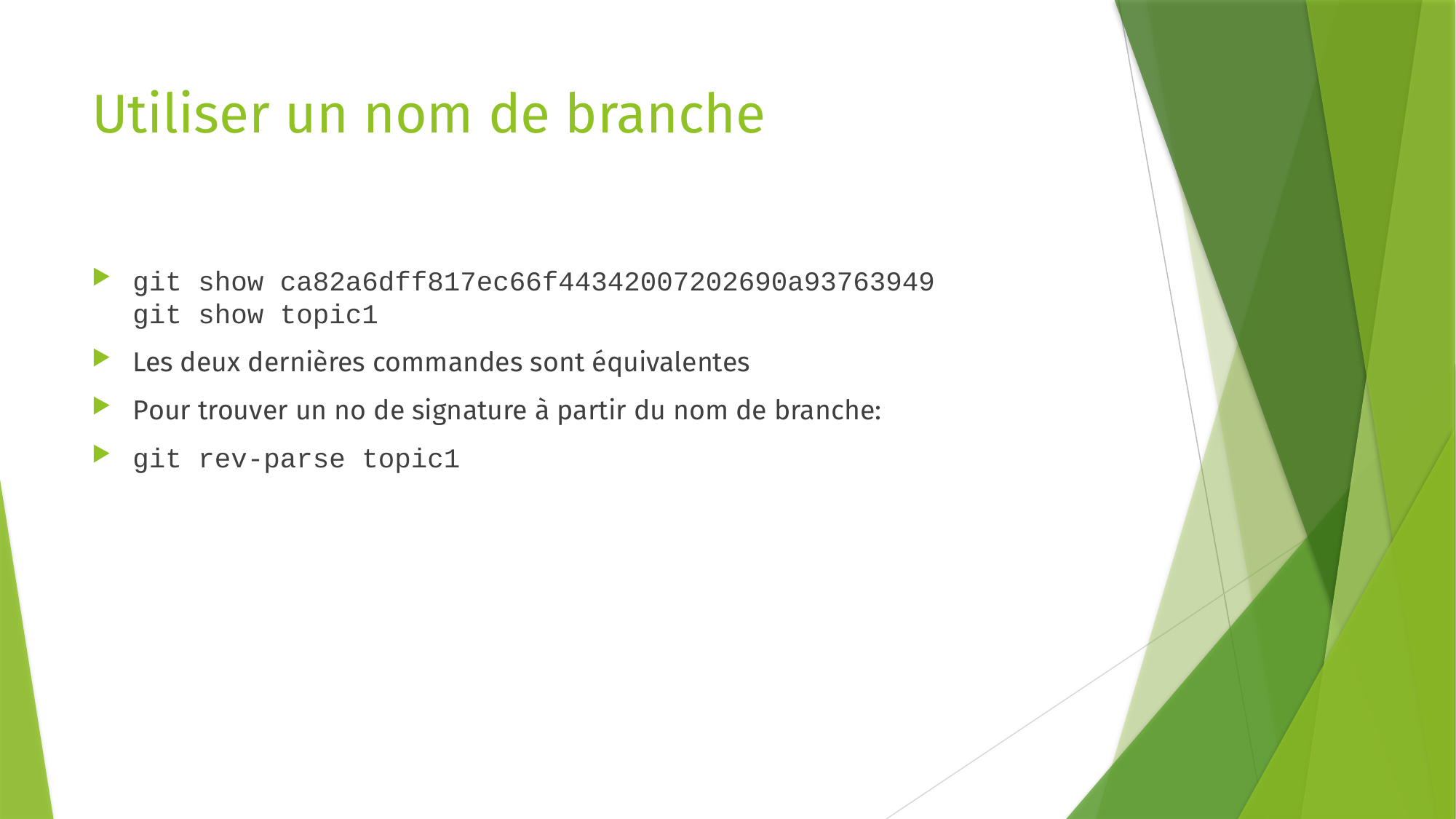

# Utiliser un nom de branche
git show ca82a6dff817ec66f44342007202690a93763949
git show topic1
Les deux dernières commandes sont équivalentes
Pour trouver un no de signature à partir du nom de branche:
git rev-parse topic1